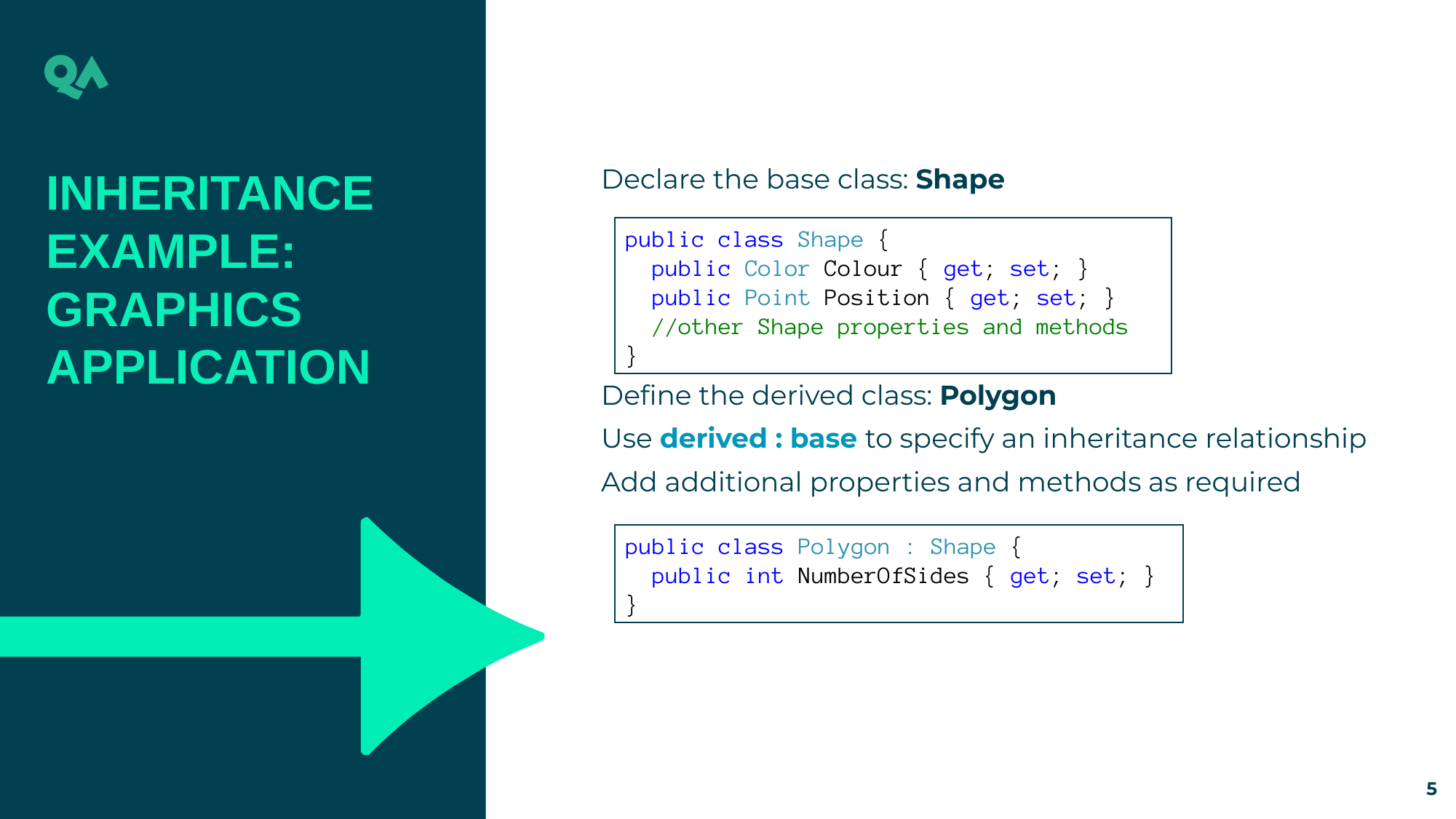

Inheritance example:
Graphics Application

Declare the base class: Shape

Define the derived class: Polygon
Use derived : base to specify an inheritance relationship
Add additional properties and methods as required

public class Shape {
  public Color Colour { get; set; }
  public Point Position { get; set; }
  //other Shape properties and methods
}
public class Polygon : Shape {
  public int NumberOfSides { get; set; }
}
5